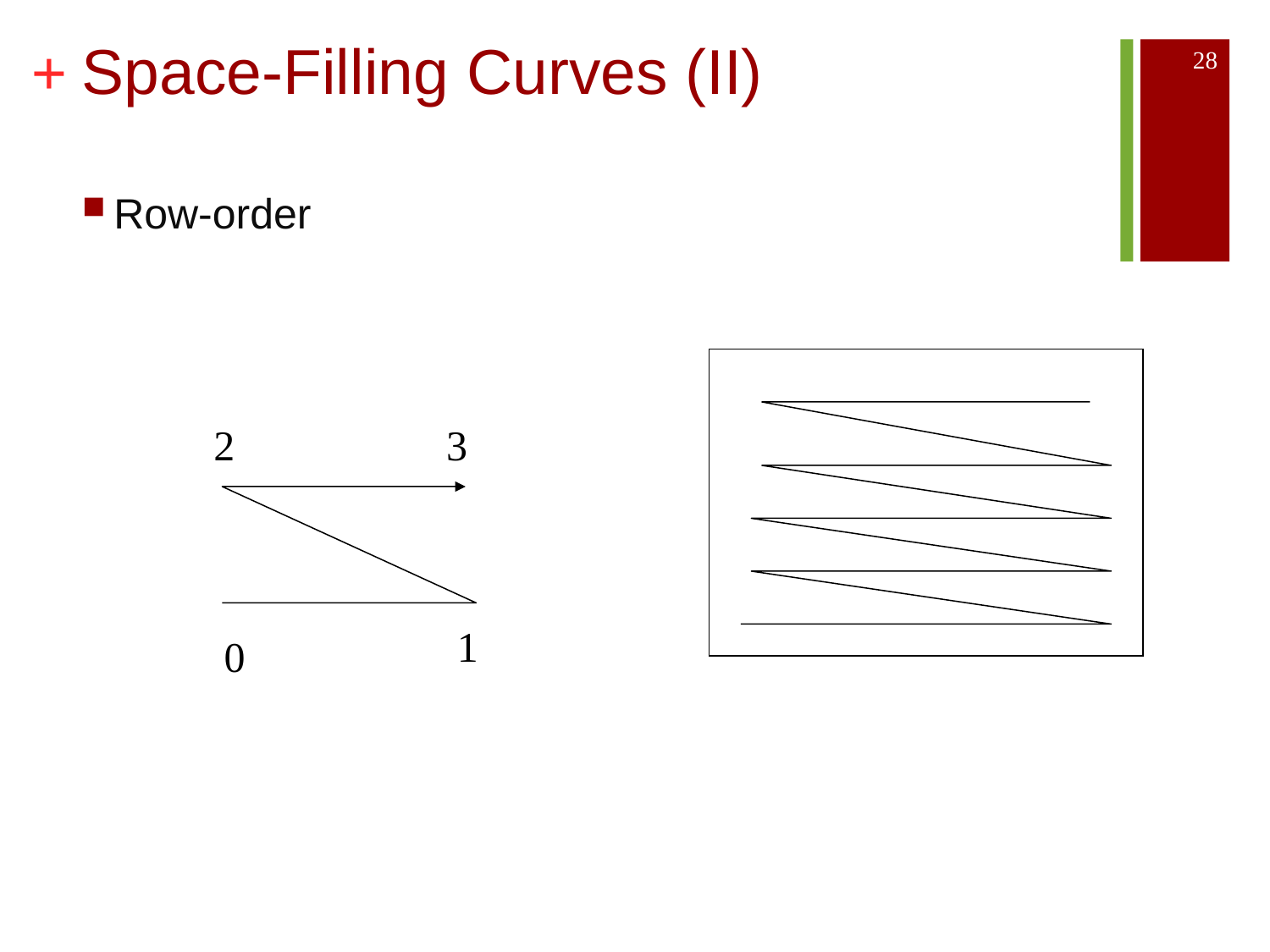

# Space-Filling Curves (II)
28
Row-order

2
3

1
0